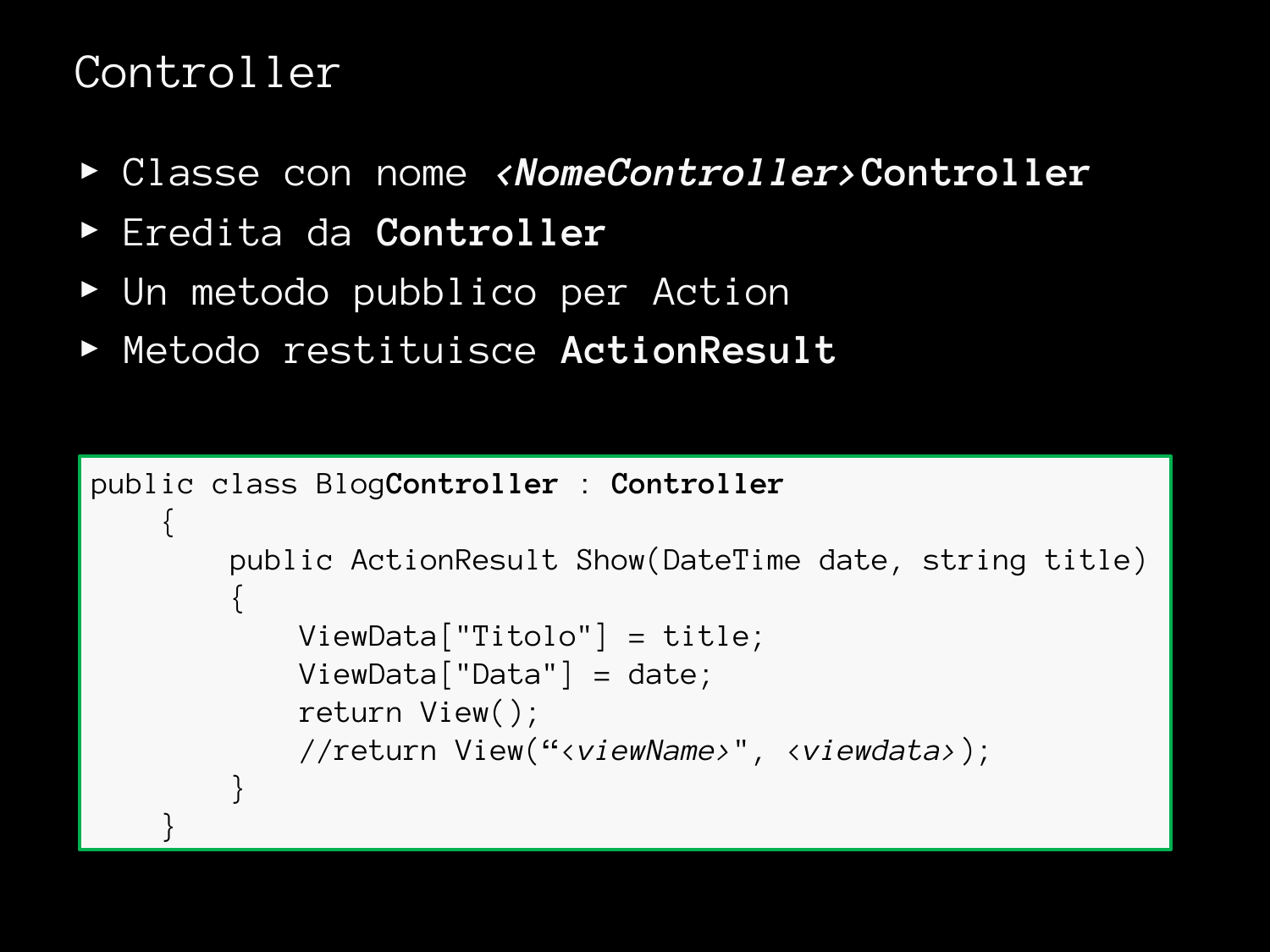

# Controller
Classe con nome <NomeController>Controller
Eredita da Controller
Un metodo pubblico per Action
Metodo restituisce ActionResult
public class BlogController : Controller
    {
        public ActionResult Show(DateTime date, string title)
        {
            ViewData["Titolo"] = title;
            ViewData["Data"] = date;
            return View();
            //return View(“<viewName>", <viewdata>);
        }
    }
29